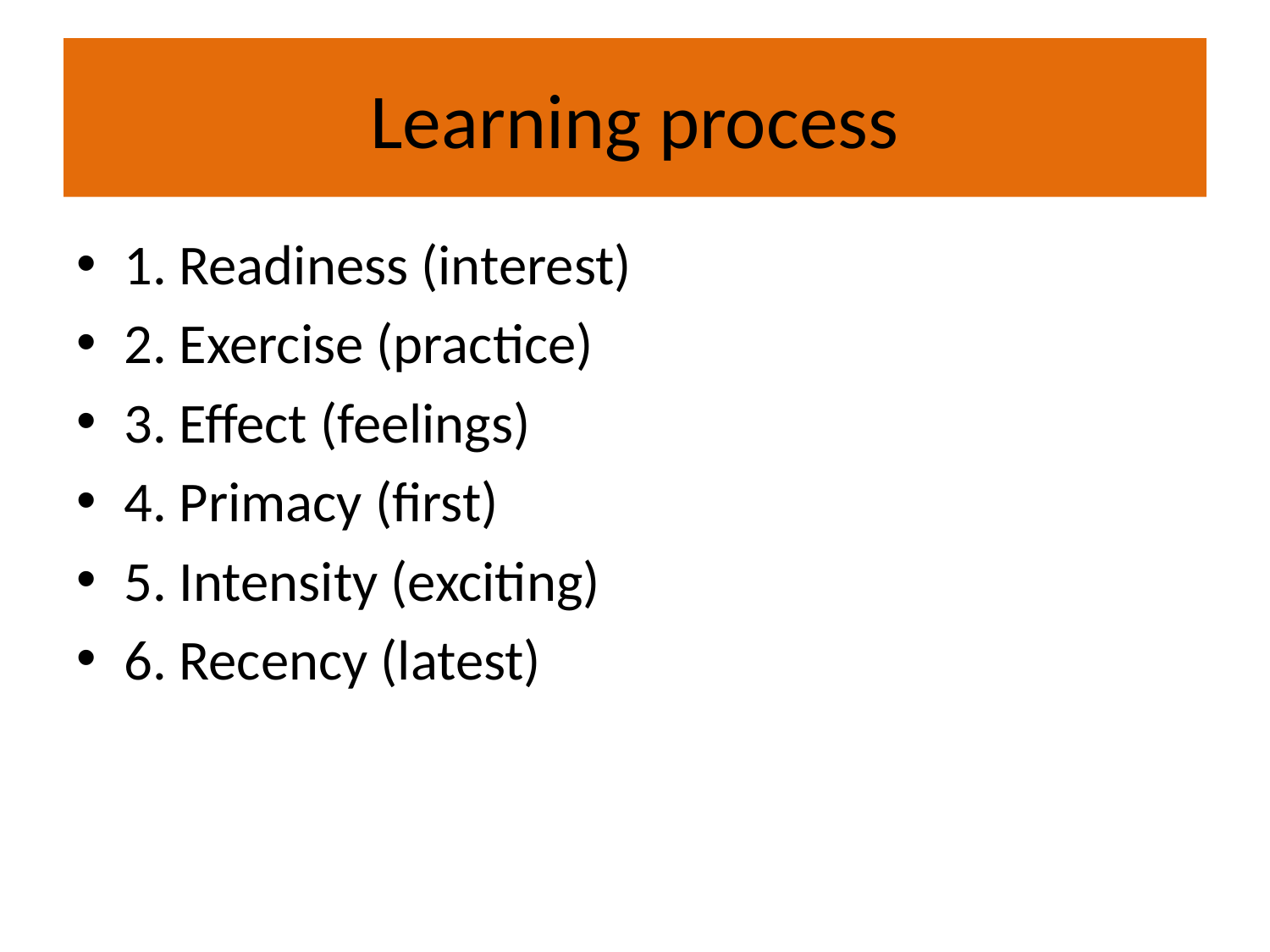

# Learning process
1. Readiness (interest)
2. Exercise (practice)
3. Effect (feelings)
4. Primacy (first)
5. Intensity (exciting)
6. Recency (latest)